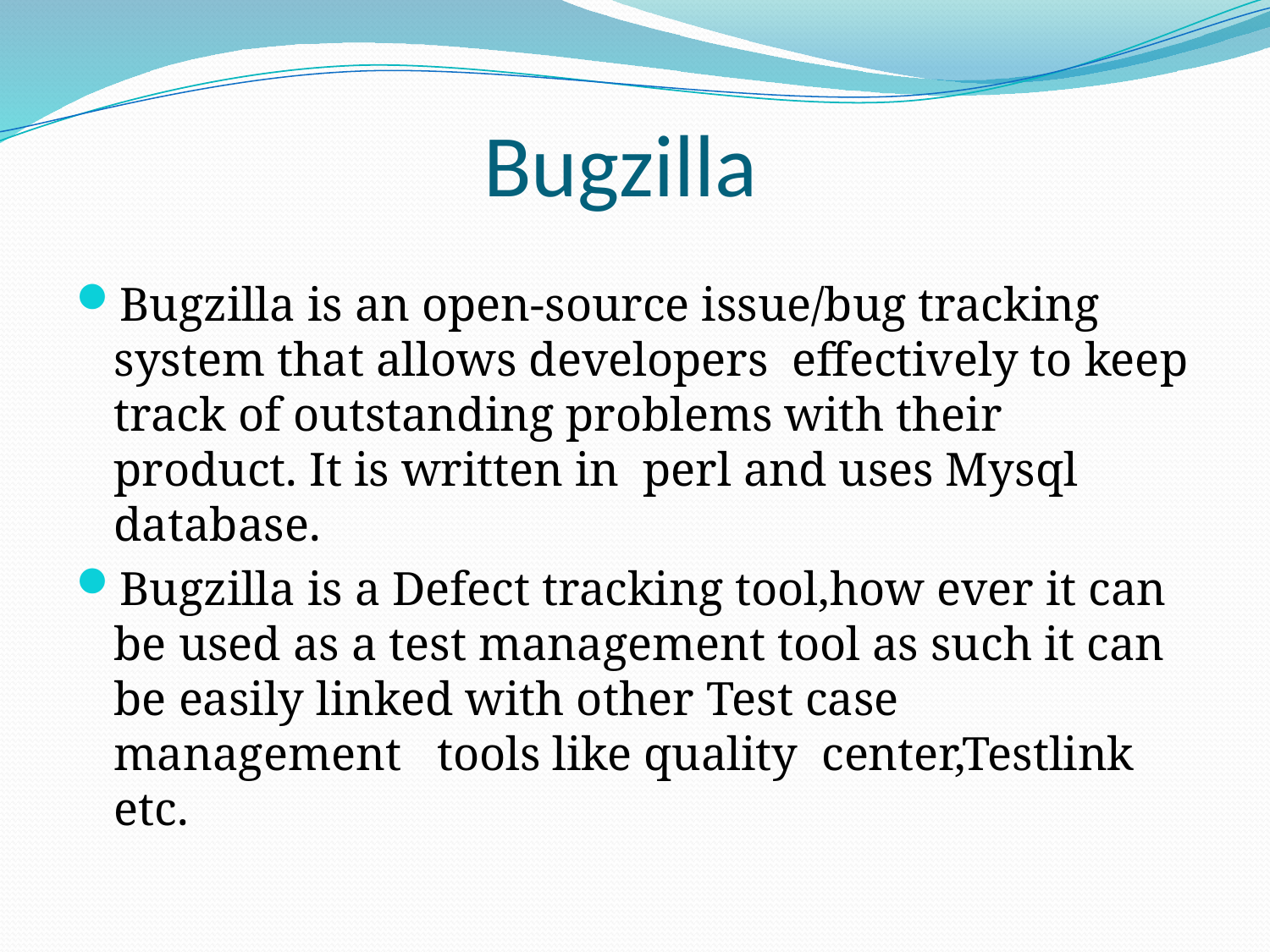

# Bugzilla
Bugzilla is an open-source issue/bug tracking system that allows developers  effectively to keep track of outstanding problems with their product. It is written in  perl and uses Mysql database.
Bugzilla is a Defect tracking tool,how ever it can be used as a test management tool as such it can be easily linked with other Test case management   tools like quality  center,Testlink etc.